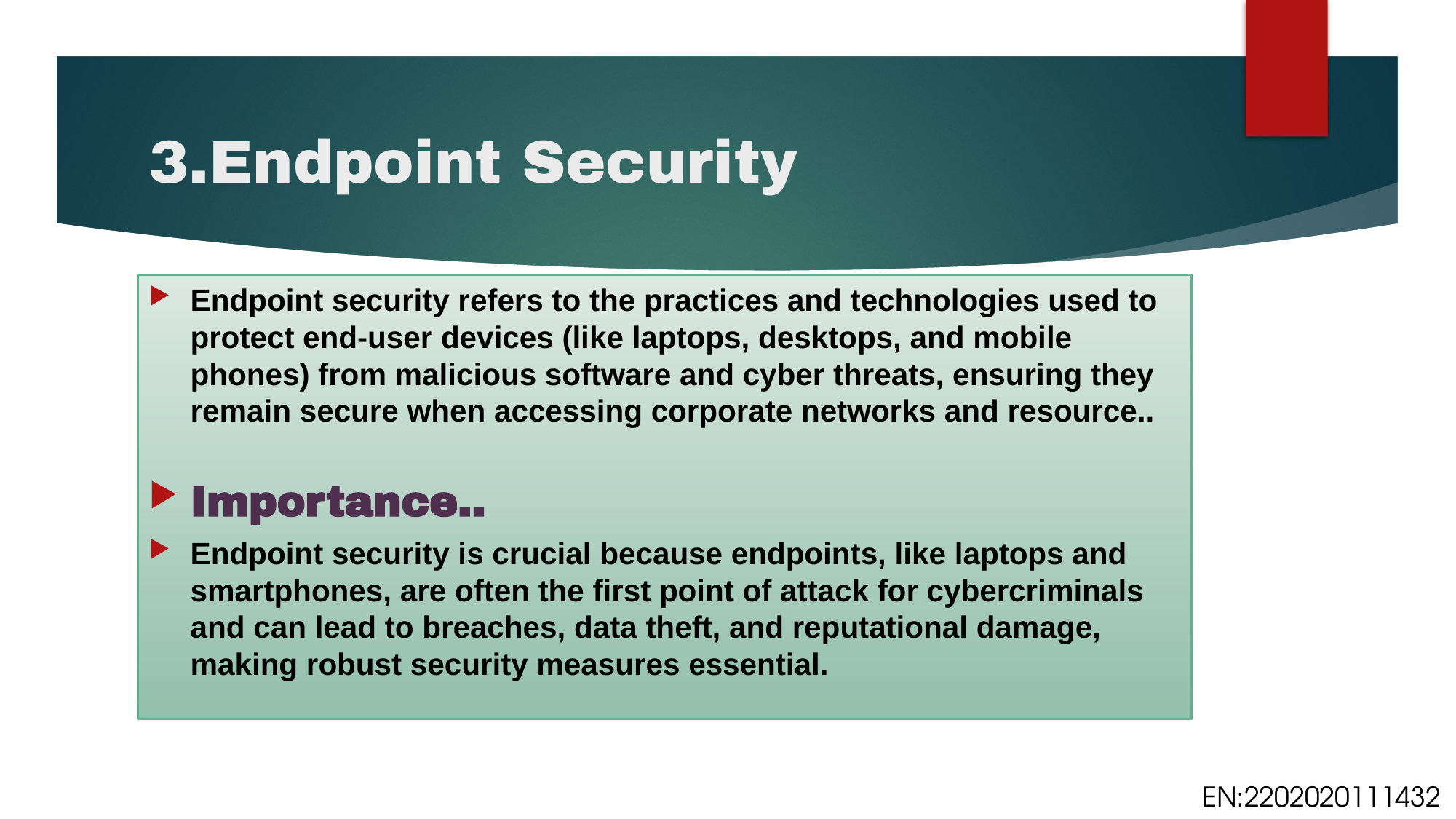

# 3.Endpoint Security
Endpoint security refers to the practices and technologies used to protect end-user devices (like laptops, desktops, and mobile phones) from malicious software and cyber threats, ensuring they remain secure when accessing corporate networks and resource..

Importance..
Endpoint security is crucial because endpoints, like laptops and smartphones, are often the first point of attack for cybercriminals and can lead to breaches, data theft, and reputational damage, making robust security measures essential.
EN:2202020111432